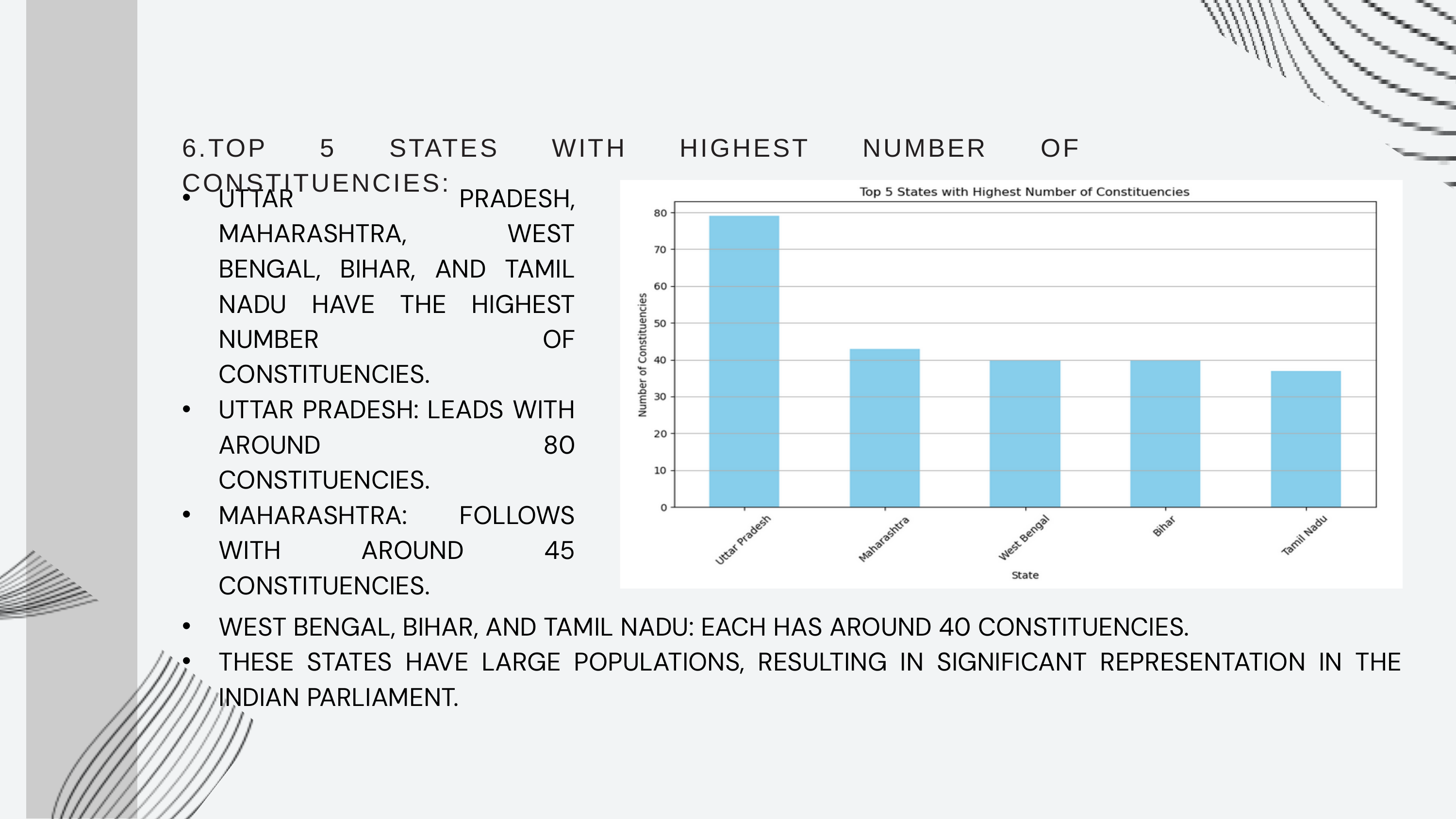

6.TOP 5 STATES WITH HIGHEST NUMBER OF CONSTITUENCIES:
UTTAR PRADESH, MAHARASHTRA, WEST BENGAL, BIHAR, AND TAMIL NADU HAVE THE HIGHEST NUMBER OF CONSTITUENCIES.
UTTAR PRADESH: LEADS WITH AROUND 80 CONSTITUENCIES.
MAHARASHTRA: FOLLOWS WITH AROUND 45 CONSTITUENCIES.

WEST BENGAL, BIHAR, AND TAMIL NADU: EACH HAS AROUND 40 CONSTITUENCIES.
THESE STATES HAVE LARGE POPULATIONS, RESULTING IN SIGNIFICANT REPRESENTATION IN THE INDIAN PARLIAMENT.